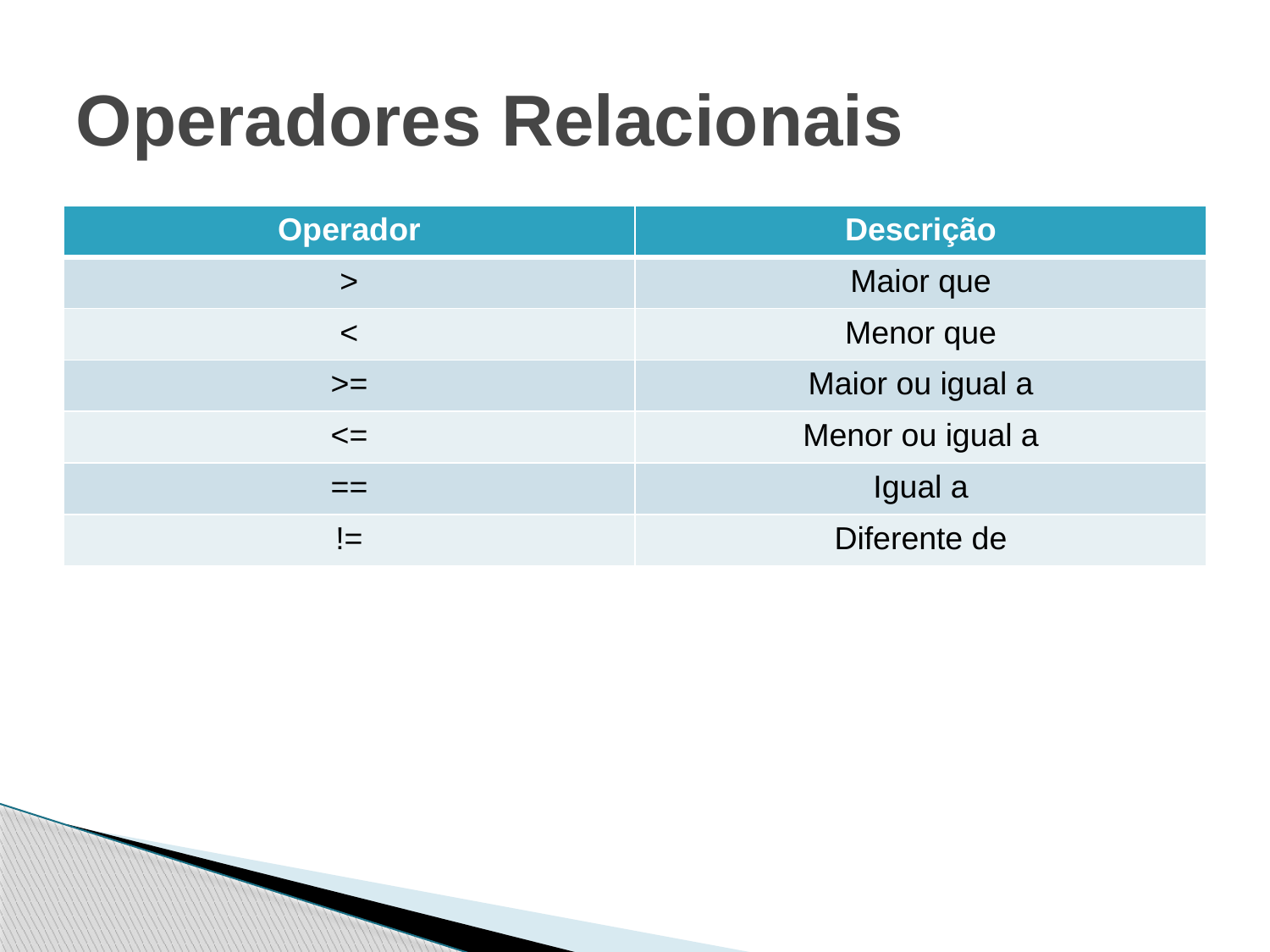

# Operadores Relacionais
| Operador | Descrição |
| --- | --- |
| > | Maior que |
| < | Menor que |
| >= | Maior ou igual a |
| <= | Menor ou igual a |
| == | Igual a |
| != | Diferente de |